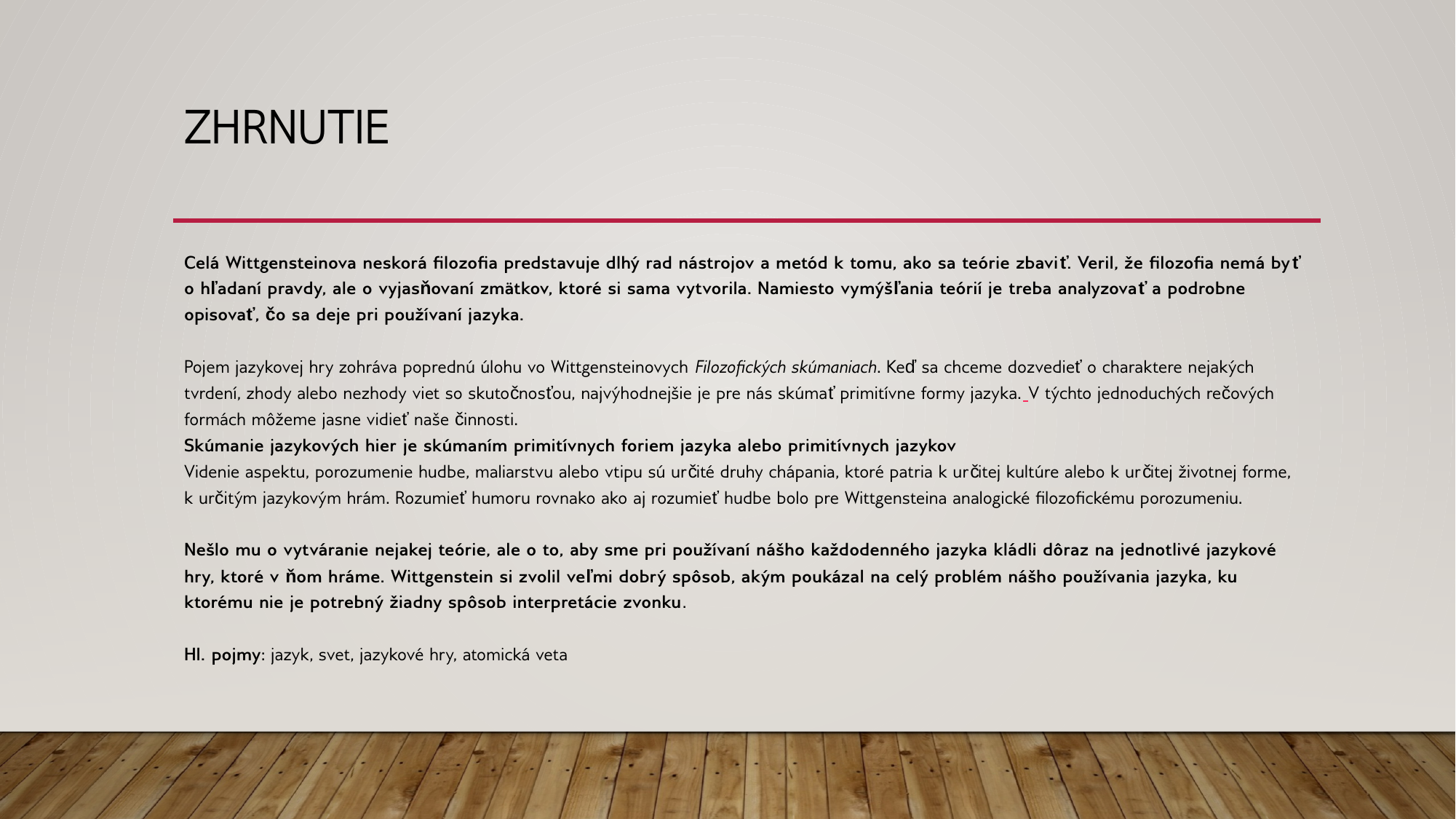

# Zhrnutie
Celá Wittgensteinova neskorá filozofia predstavuje dlhý rad nástrojov a metód k tomu, ako sa teórie zbaviť. Veril, že filozofia nemá byť o hľadaní pravdy, ale o vyjasňovaní zmätkov, ktoré si sama vytvorila. Namiesto vymýšľania teórií je treba analyzovať a podrobne opisovať, čo sa deje pri používaní jazyka.

Pojem jazykovej hry zohráva poprednú úlohu vo Wittgensteinovych Filozofických skúmaniach. Keď sa chceme dozvedieť o charaktere nejakých tvrdení, zhody alebo nezhody viet so skutočnosťou, najvýhodnejšie je pre nás skúmať primitívne formy jazyka. V týchto jednoduchých rečových formách môžeme jasne vidieť naše činnosti.
Skúmanie jazykových hier je skúmaním primitívnych foriem jazyka alebo primitívnych jazykov
Videnie aspektu, porozumenie hudbe, maliarstvu alebo vtipu sú určité druhy chápania, ktoré patria k určitej kultúre alebo k určitej životnej forme, k určitým jazykovým hrám. Rozumieť humoru rovnako ako aj rozumieť hudbe bolo pre Wittgensteina analogické filozofickému porozumeniu.

Nešlo mu o vytváranie nejakej teórie, ale o to, aby sme pri používaní nášho každodenného jazyka kládli dôraz na jednotlivé jazykové hry, ktoré v ňom hráme. Wittgenstein si zvolil veľmi dobrý spôsob, akým poukázal na celý problém nášho používania jazyka, ku ktorému nie je potrebný žiadny spôsob interpretácie zvonku.

Hl. pojmy: jazyk, svet, jazykové hry, atomická veta